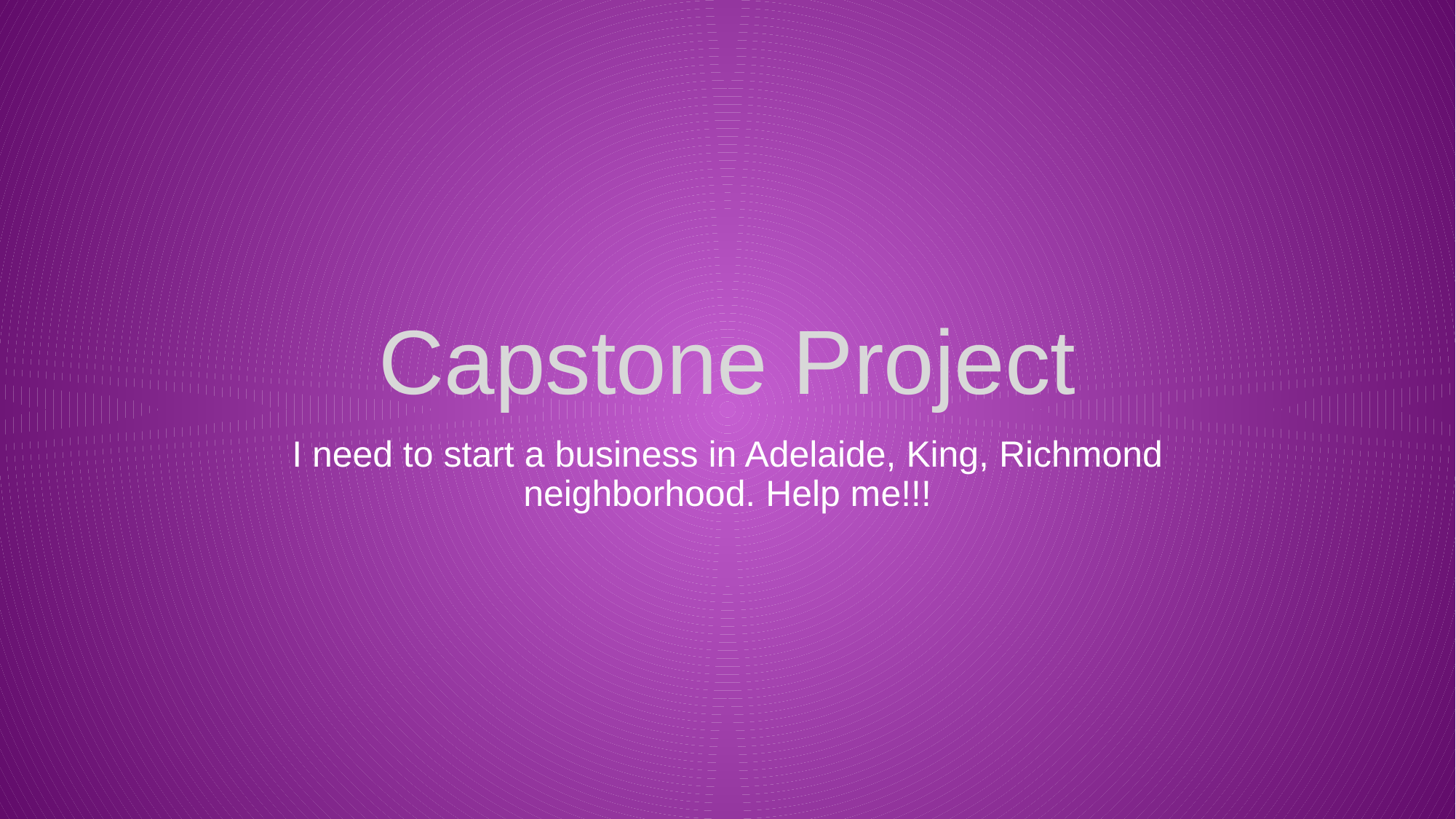

# Capstone Project
I need to start a business in Adelaide, King, Richmond neighborhood. Help me!!!